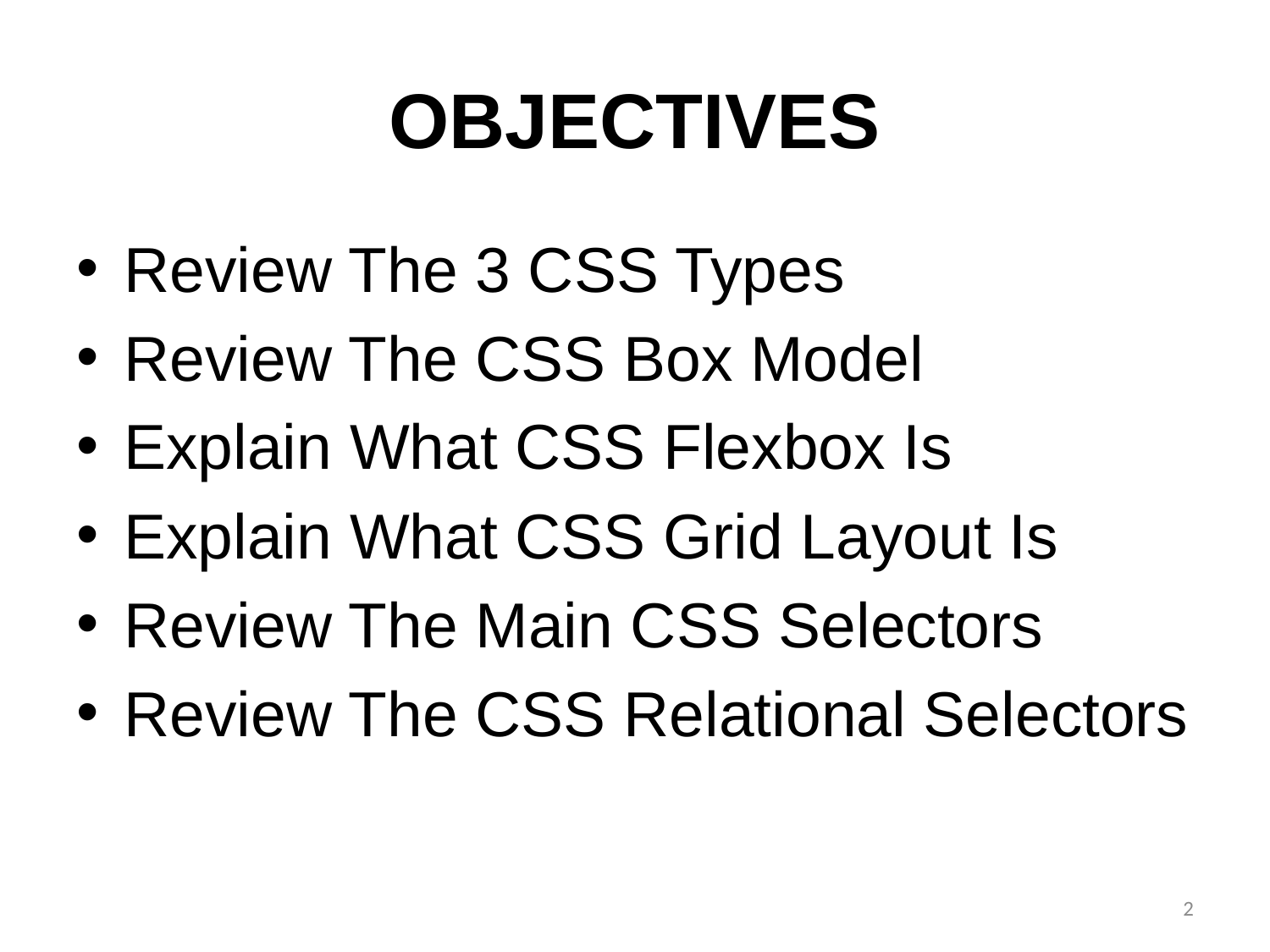

# OBJECTIVES
Review The 3 CSS Types
Review The CSS Box Model
Explain What CSS Flexbox Is
Explain What CSS Grid Layout Is
Review The Main CSS Selectors
Review The CSS Relational Selectors
2